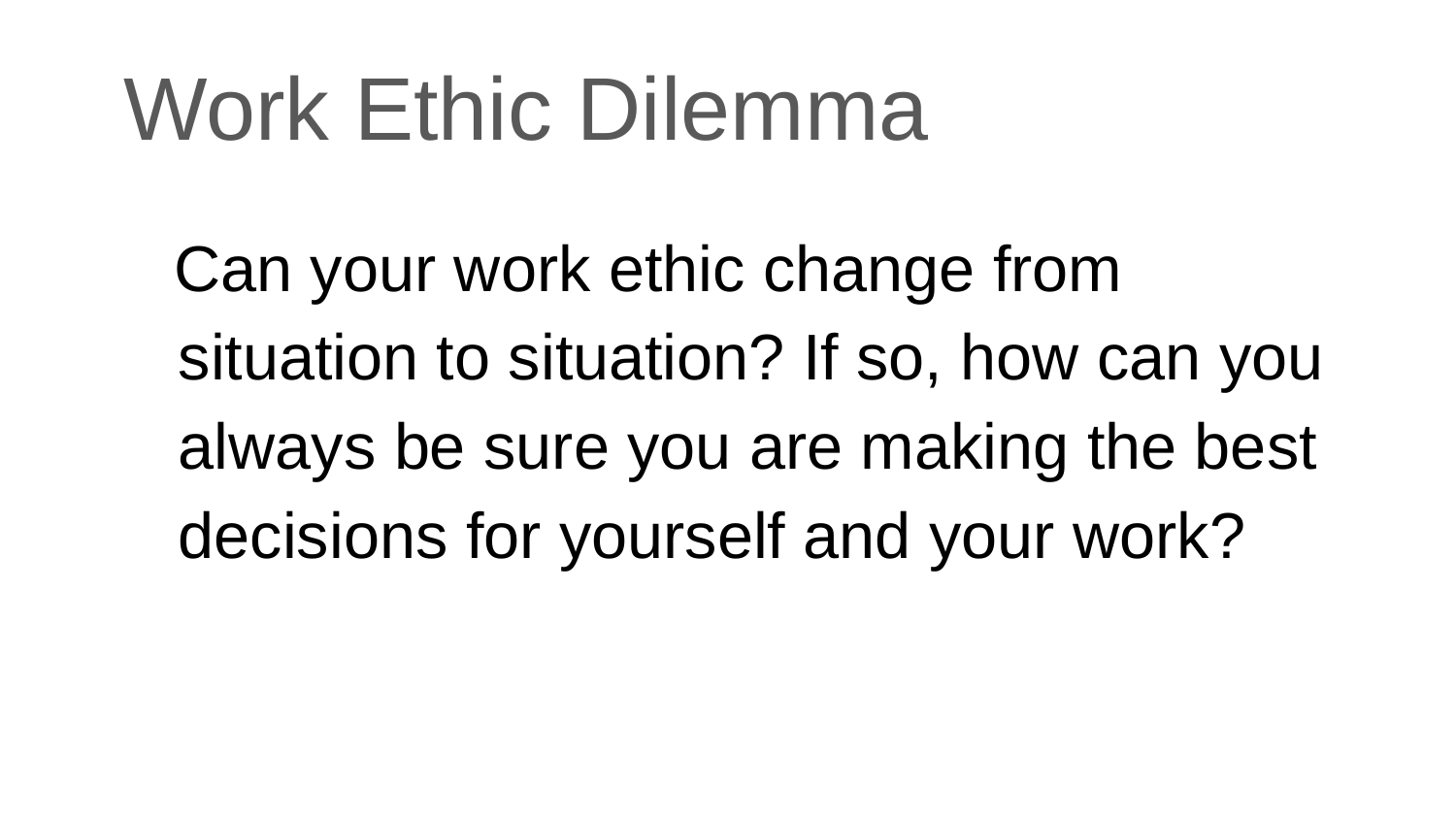

# Work Ethic Dilemma
 Can your work ethic change from situation to situation? If so, how can you always be sure you are making the best decisions for yourself and your work?